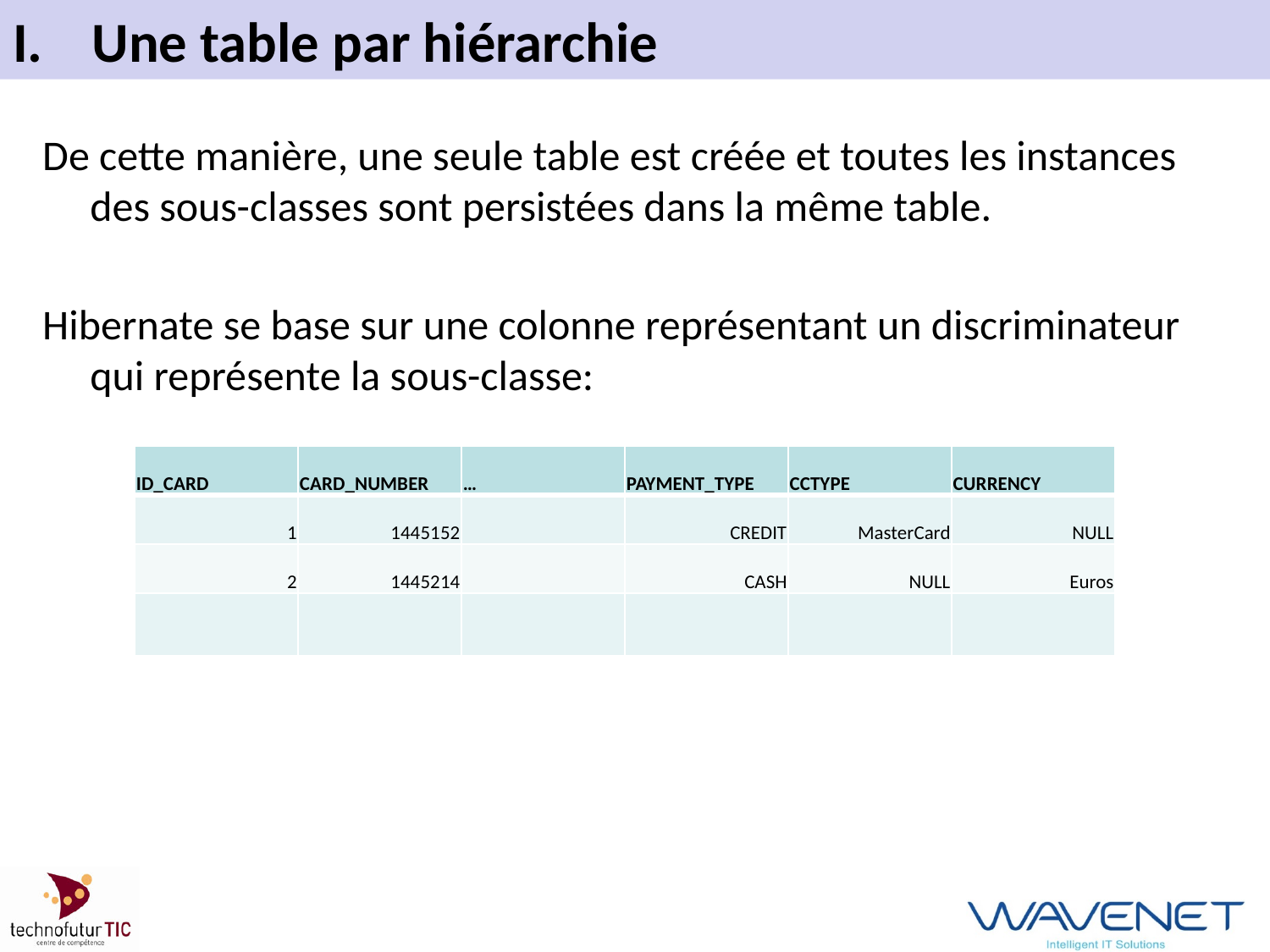

# Une table par hiérarchie
De cette manière, une seule table est créée et toutes les instances des sous-classes sont persistées dans la même table.

Hibernate se base sur une colonne représentant un discriminateur qui représente la sous-classe:

| ID\_CARD | CARD\_NUMBER | … | PAYMENT\_TYPE | CCTYPE | CURRENCY |
| --- | --- | --- | --- | --- | --- |
| 1 | 1445152 |  | CREDIT | MasterCard | NULL |
| 2 | 1445214 |  | CASH | NULL | Euros |
|  |  |  |  |  |  |